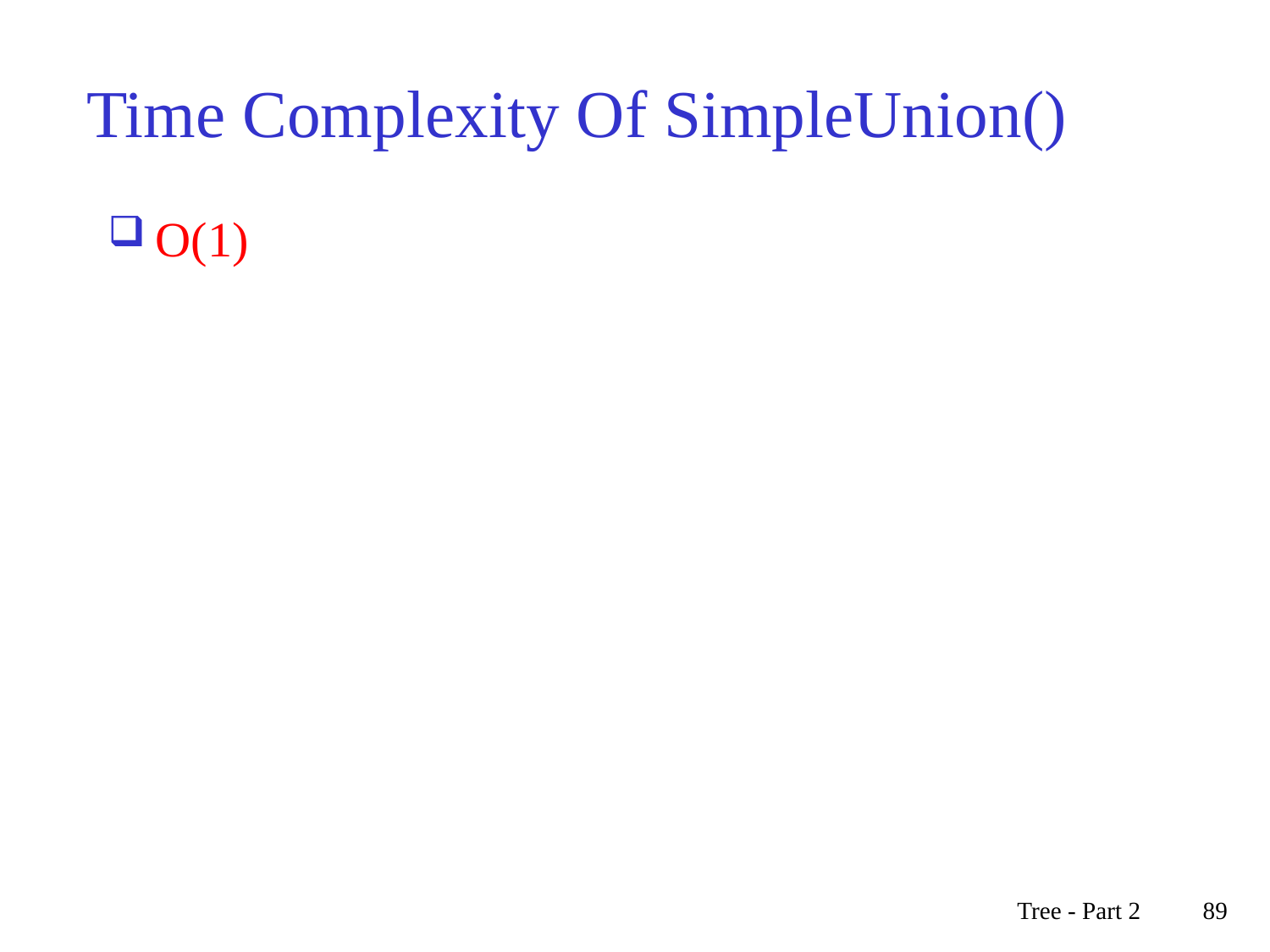

# Time Complexity Of SimpleUnion()
O(1)
Tree - Part 2
89